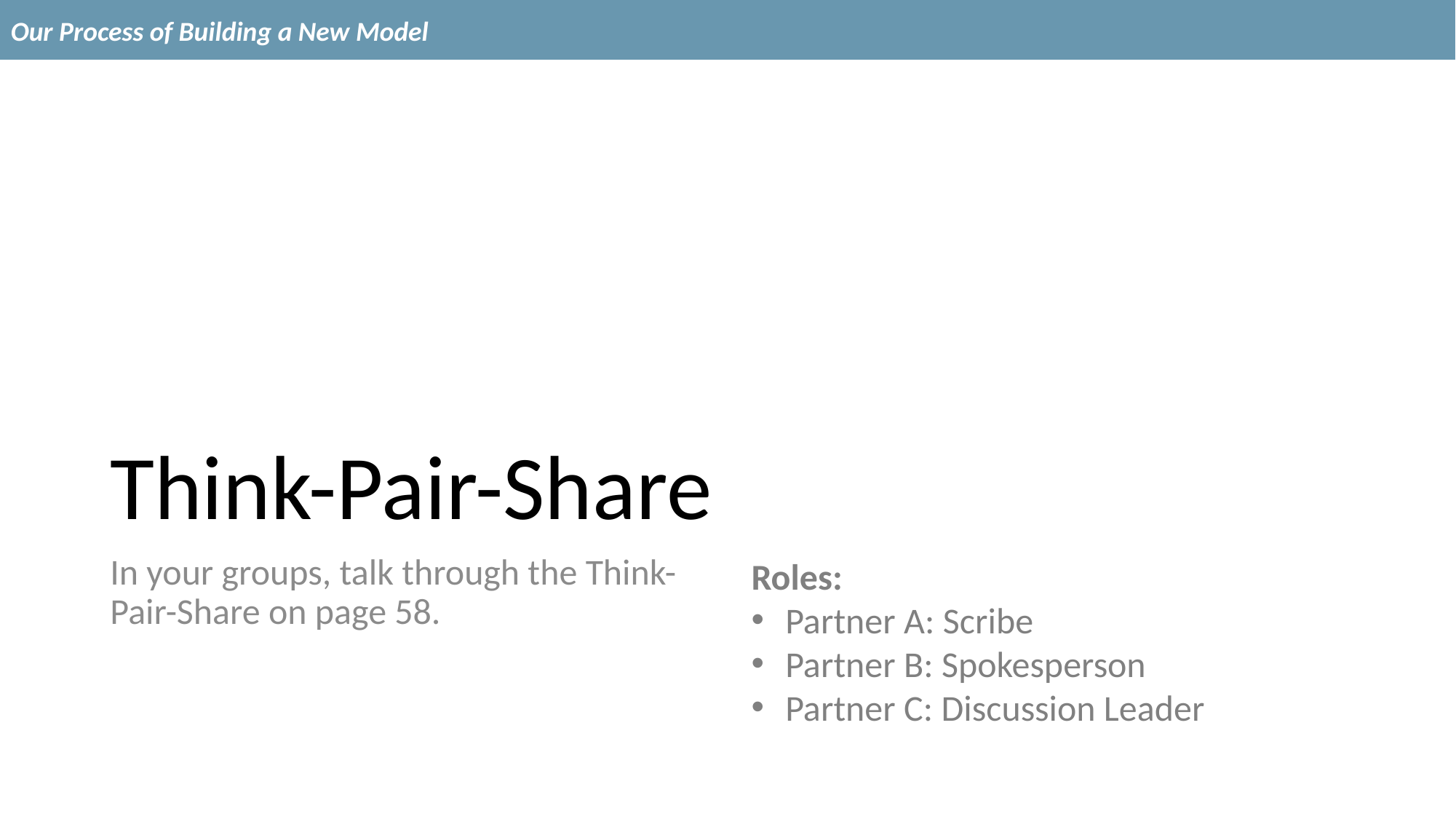

Our Process of Building a New Model
# Think-Pair-Share
In your groups, talk through the Think-Pair-Share on page 58.

Roles:
Partner A: Scribe
Partner B: Spokesperson
Partner C: Discussion Leader